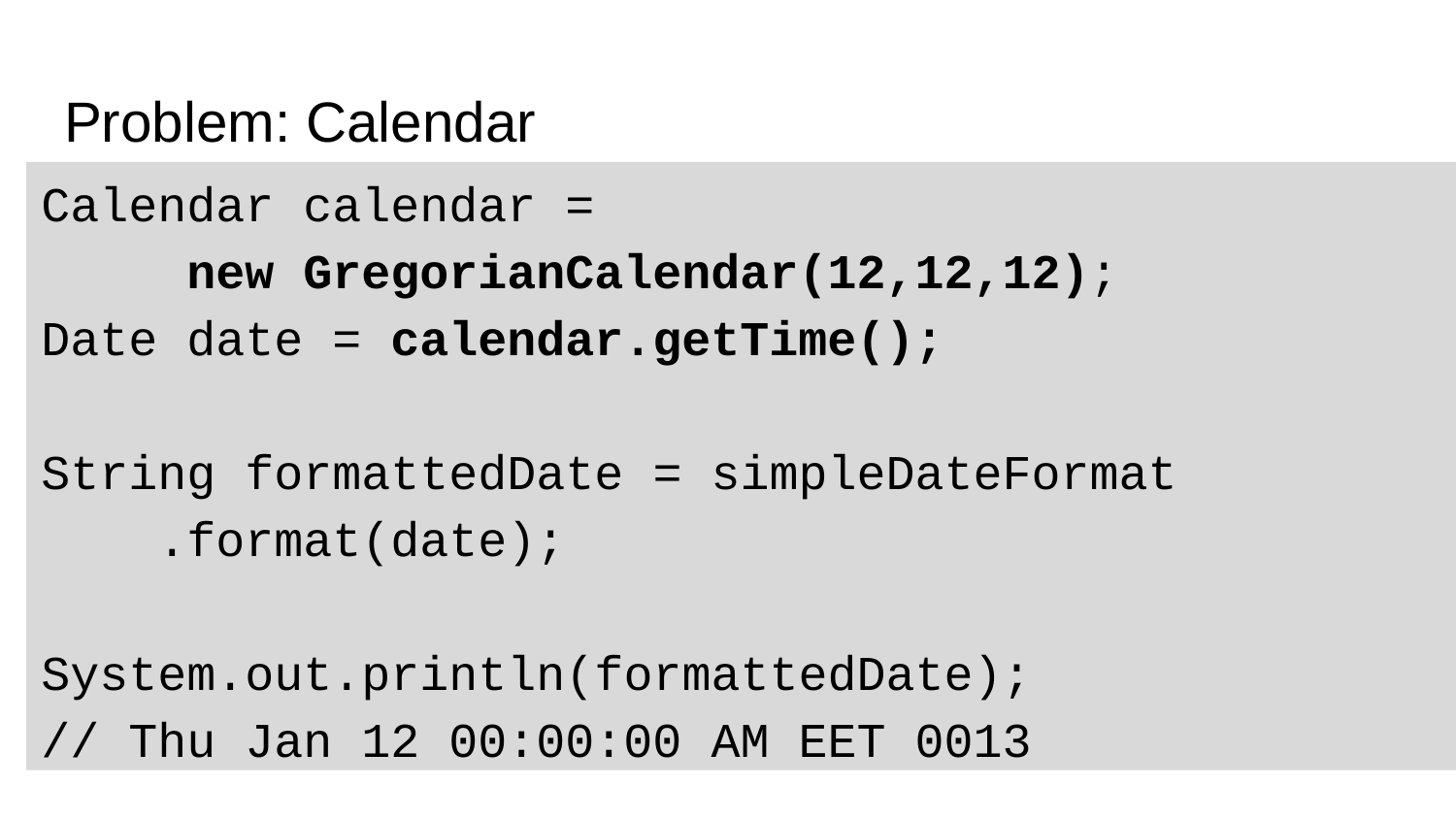

# Problem: Calendar
Calendar calendar =
	new GregorianCalendar(12,12,12);
Date date = calendar.getTime();
String formattedDate = simpleDateFormat
    .format(date);
System.out.println(formattedDate);
// Thu Jan 12 00:00:00 AM EET 0013